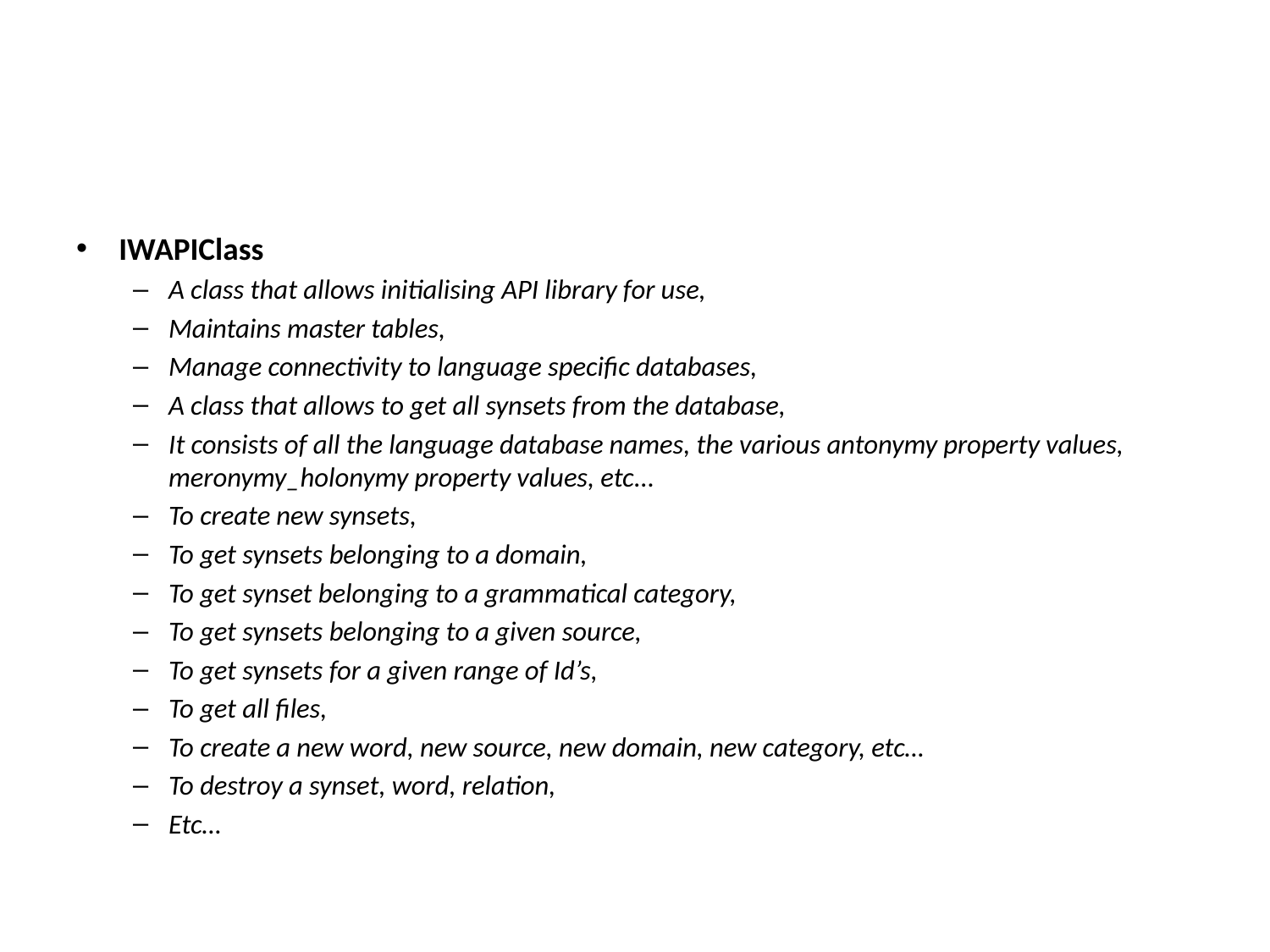

#
IWAPIClass
A class that allows initialising API library for use,
Maintains master tables,
Manage connectivity to language specific databases,
A class that allows to get all synsets from the database,
It consists of all the language database names, the various antonymy property values, meronymy_holonymy property values, etc...
To create new synsets,
To get synsets belonging to a domain,
To get synset belonging to a grammatical category,
To get synsets belonging to a given source,
To get synsets for a given range of Id’s,
To get all files,
To create a new word, new source, new domain, new category, etc…
To destroy a synset, word, relation,
Etc…